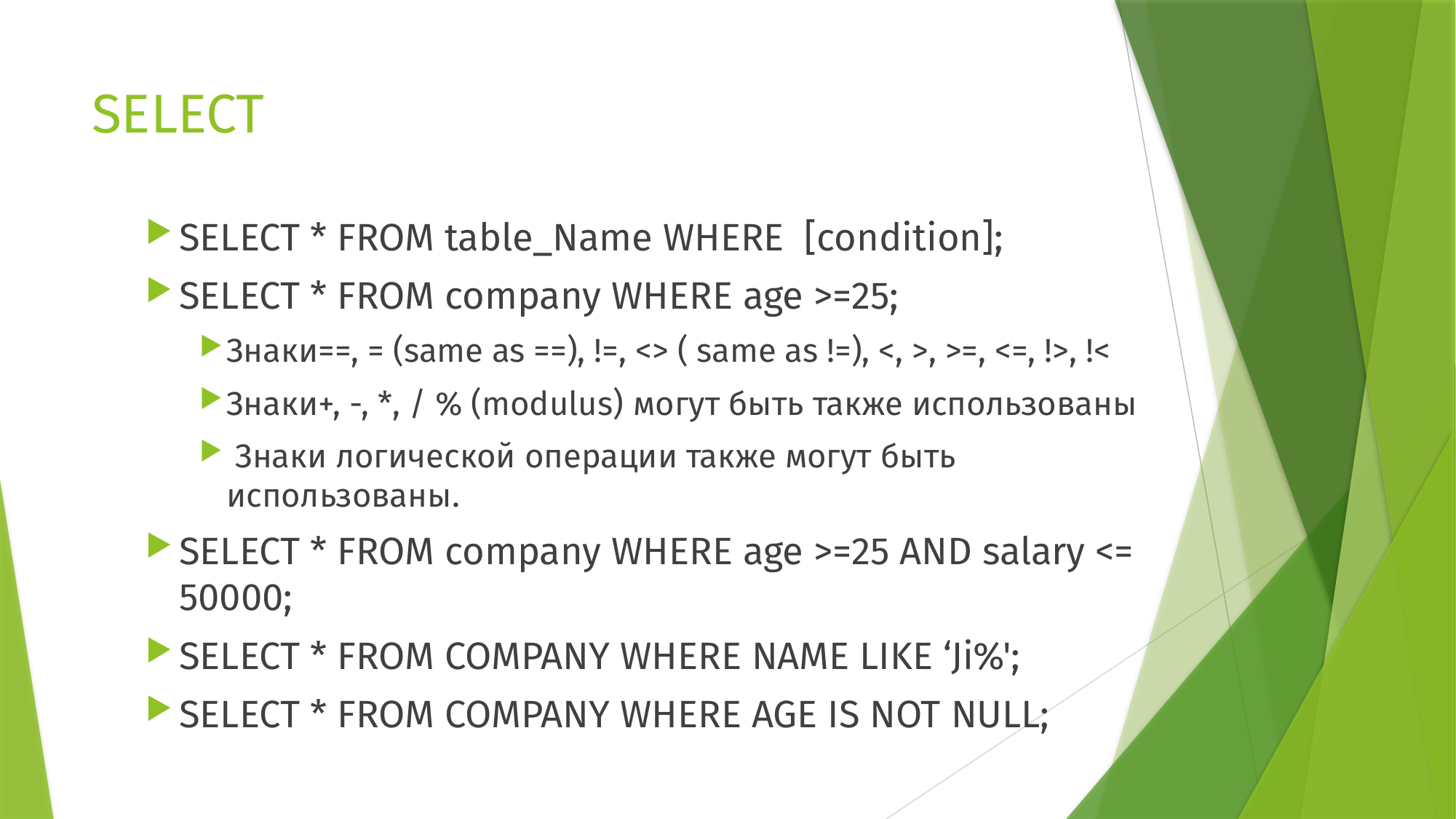

# SELECT

SELECT * FROM table_Name WHERE  [condition];
SELECT * FROM company WHERE age >=25;
Знаки==, = (same as ==), !=, <> ( same as !=), <, >, >=, <=, !>, !<
Знаки+, -, *, / % (modulus) могут быть также использованы
 Знаки логической операции также могут быть использованы.
SELECT * FROM company WHERE age >=25 AND salary <= 50000;
SELECT * FROM COMPANY WHERE NAME LIKE ‘Ji%';
SELECT * FROM COMPANY WHERE AGE IS NOT NULL;